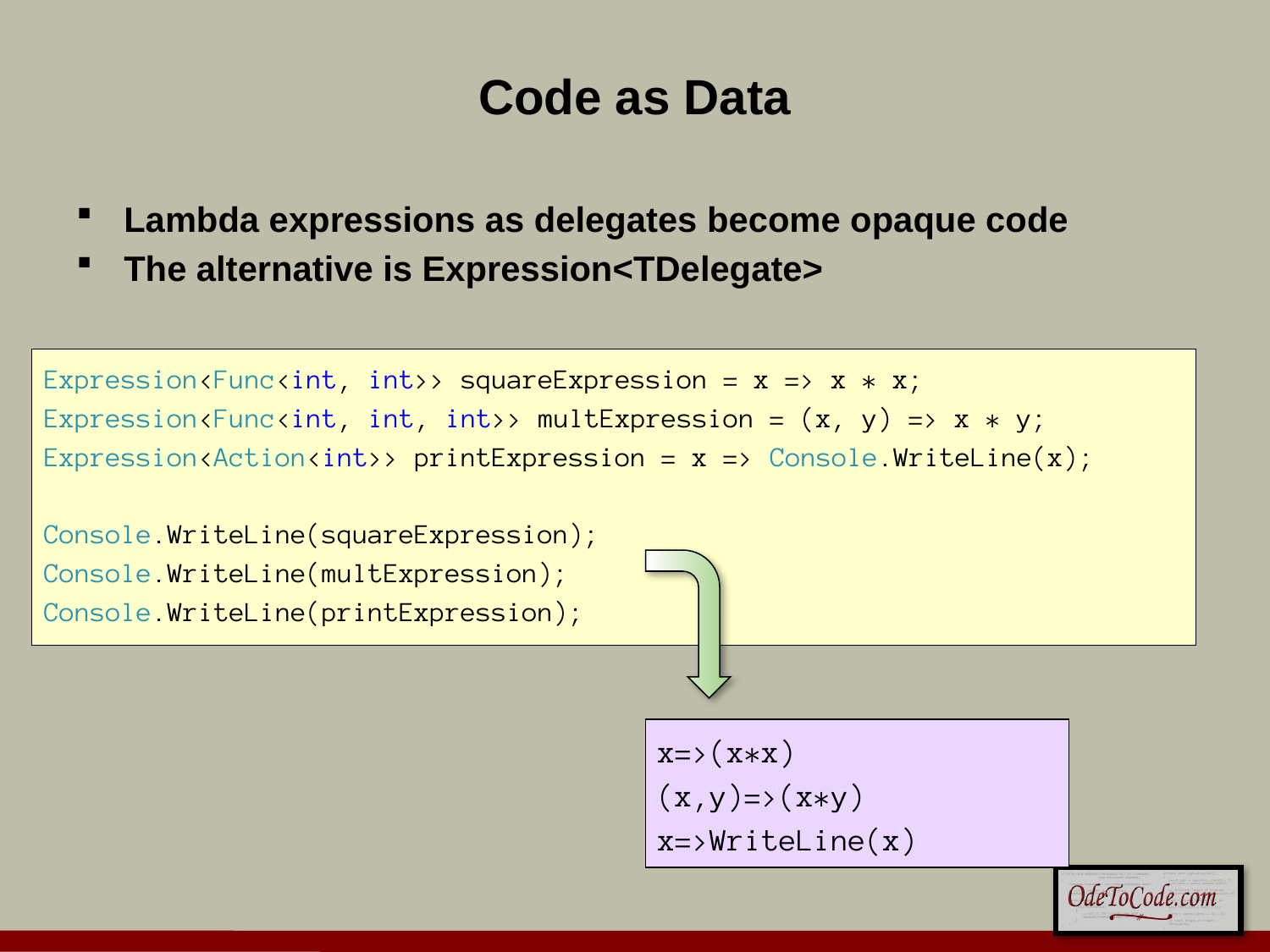

# Code as Data
Lambda expressions as delegates become opaque code
The alternative is Expression<TDelegate>

Expression<Func<int, int>> squareExpression = x => x * x;
Expression<Func<int, int, int>> multExpression = (x, y) => x * y;
Expression<Action<int>> printExpression = x => Console.WriteLine(x);

Console.WriteLine(squareExpression);
Console.WriteLine(multExpression);
Console.WriteLine(printExpression);

x=>(x*x)
(x,y)=>(x*y)
x=>WriteLine(x)